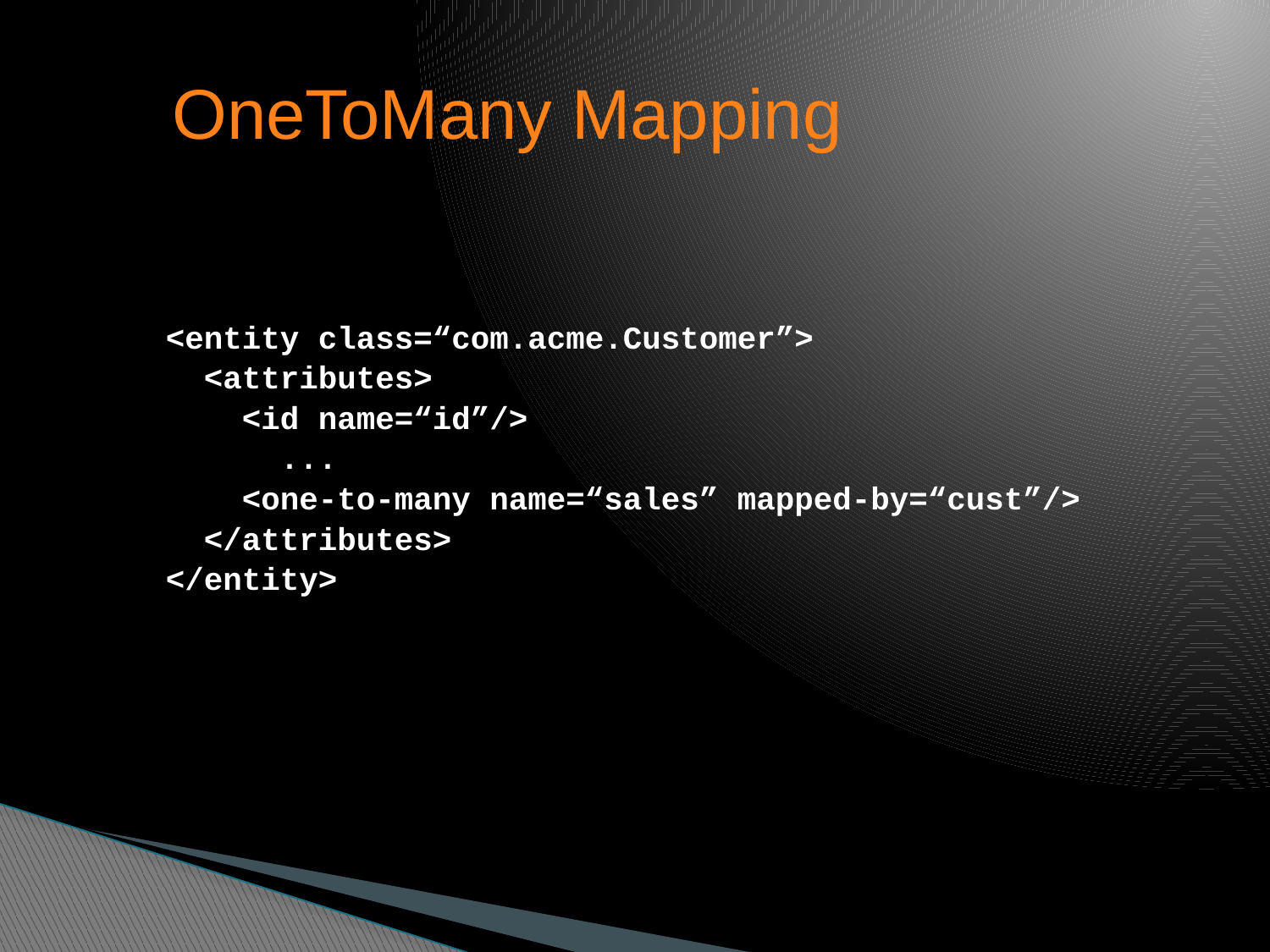

OneToMany Mapping
<entity class=“com.acme.Customer”>
  <attributes>
    <id name=“id”/>
      ...
    <one-to-many name=“sales” mapped-by=“cust”/>
  </attributes>
</entity>